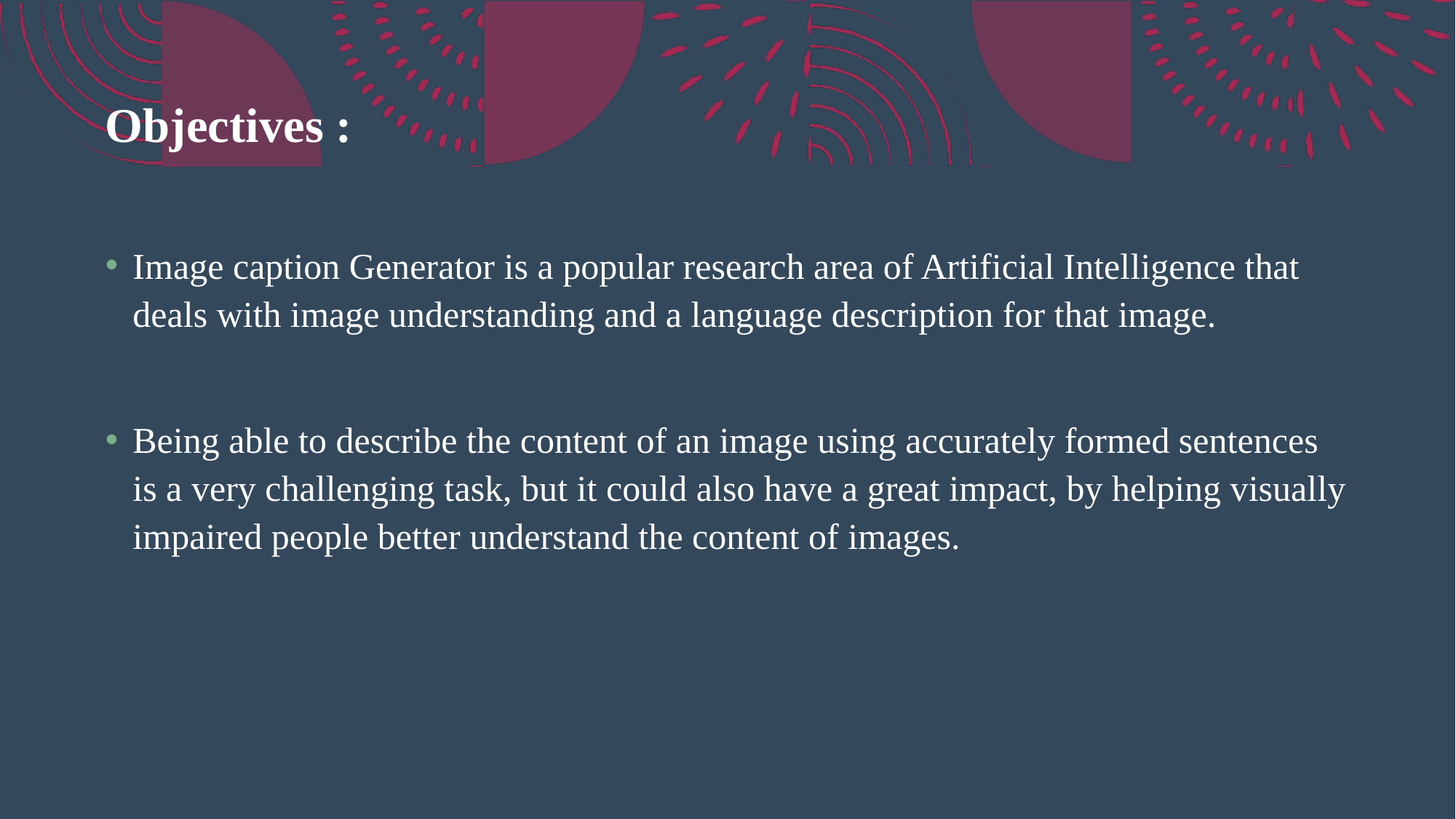

# Objectives :
Image caption Generator is a popular research area of Artificial Intelligence that deals with image understanding and a language description for that image.

Being able to describe the content of an image using accurately formed sentences is a very challenging task, but it could also have a great impact, by helping visually impaired people better understand the content of images.